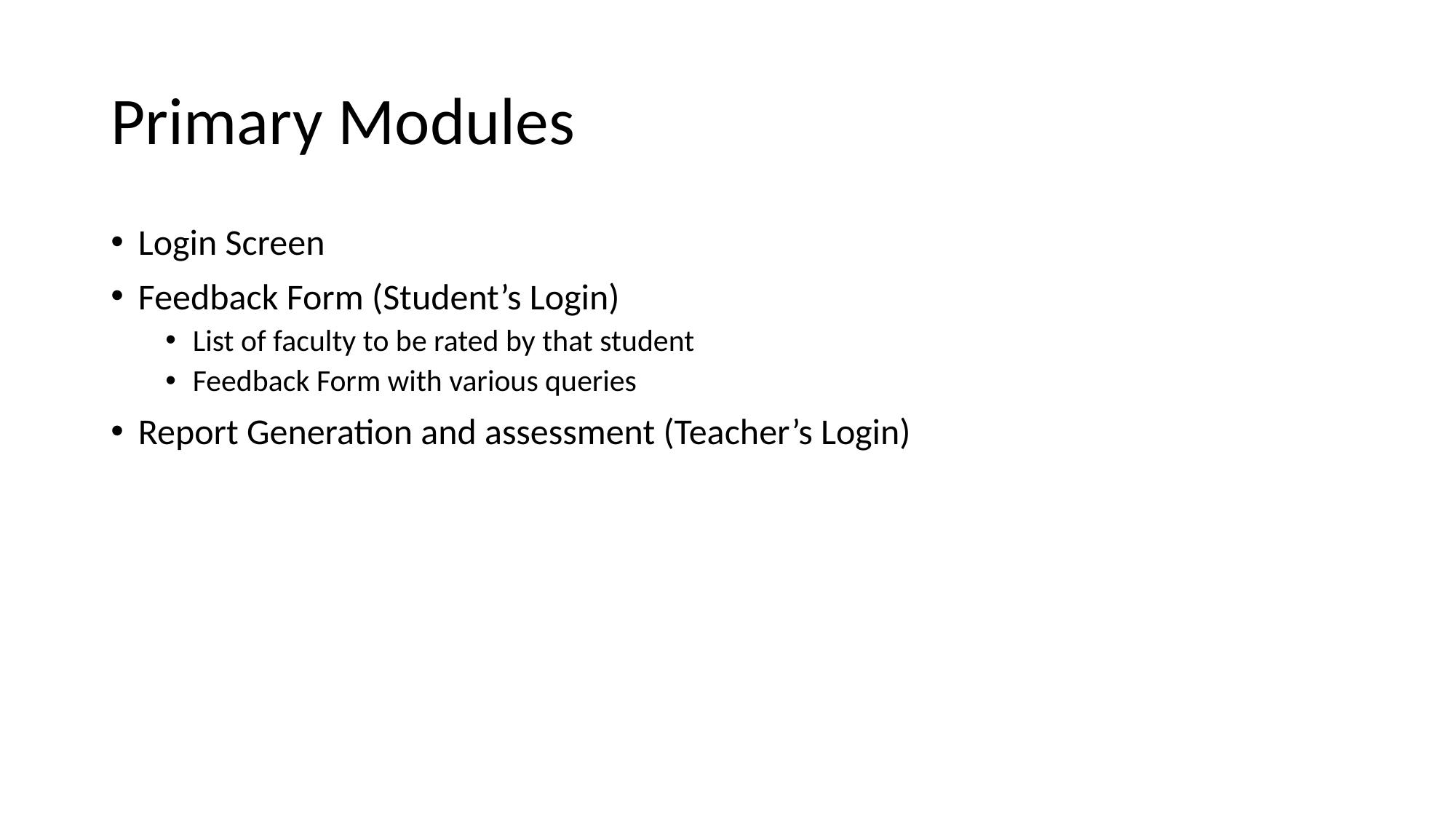

# Primary Modules
Login Screen
Feedback Form (Student’s Login)
List of faculty to be rated by that student
Feedback Form with various queries
Report Generation and assessment (Teacher’s Login)